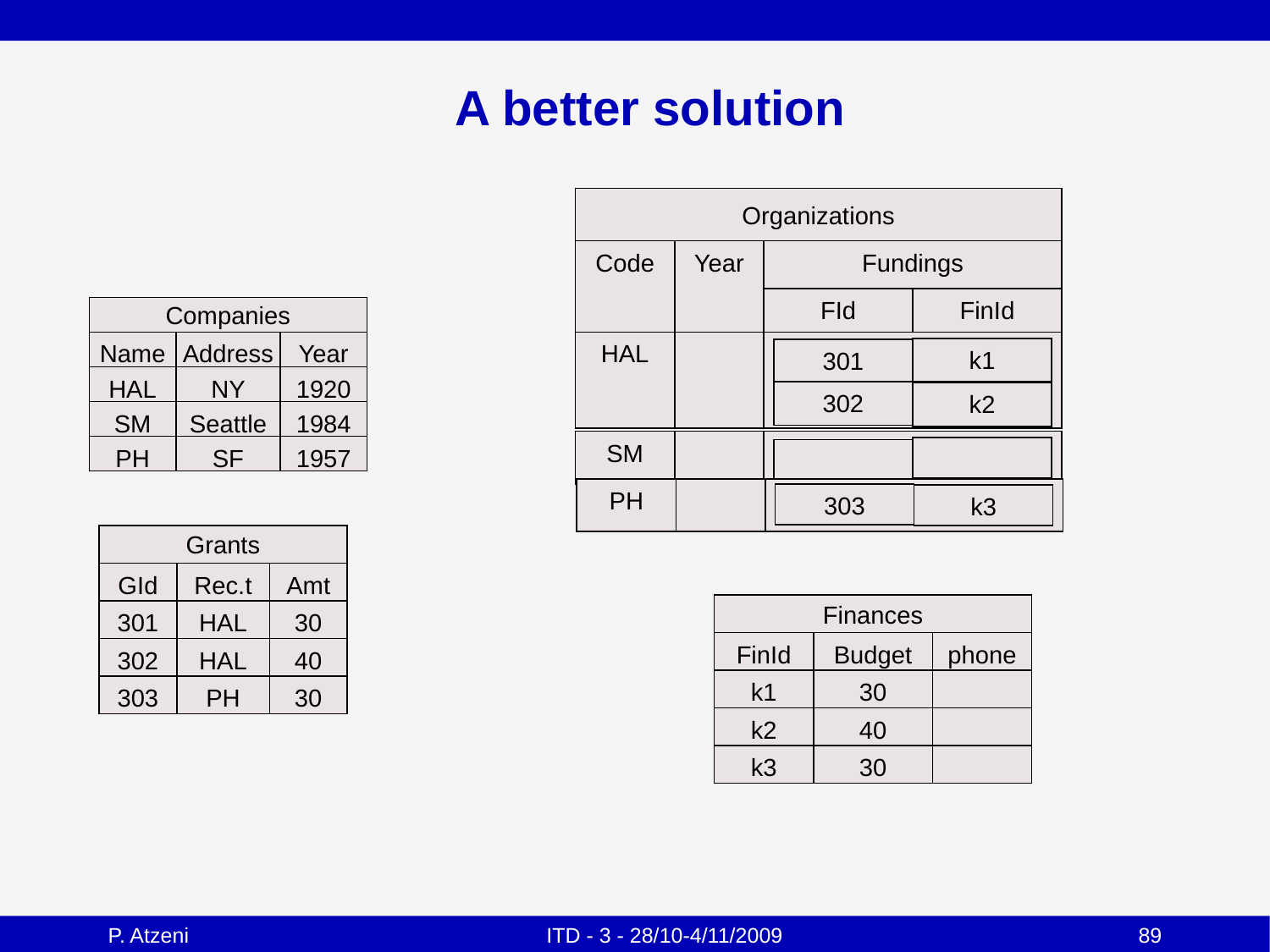

# A better solution
Organizations
Code
Year
Fundings
FId
FinId
Companies
Name
Address
Year
HAL

k1
301
HAL
NY
1920
302
k2
SM
Seattle
1984
SM

PH
SF
1957

PH

303
k3
Grants
GId
Rec.t
Amt
301
HAL
30
302
HAL
40
303
PH
30
Finances
FinId
Budget
phone
k1
30

k2
40

k3
30

P. Atzeni
ITD - 3 - 28/10-4/11/2009
89